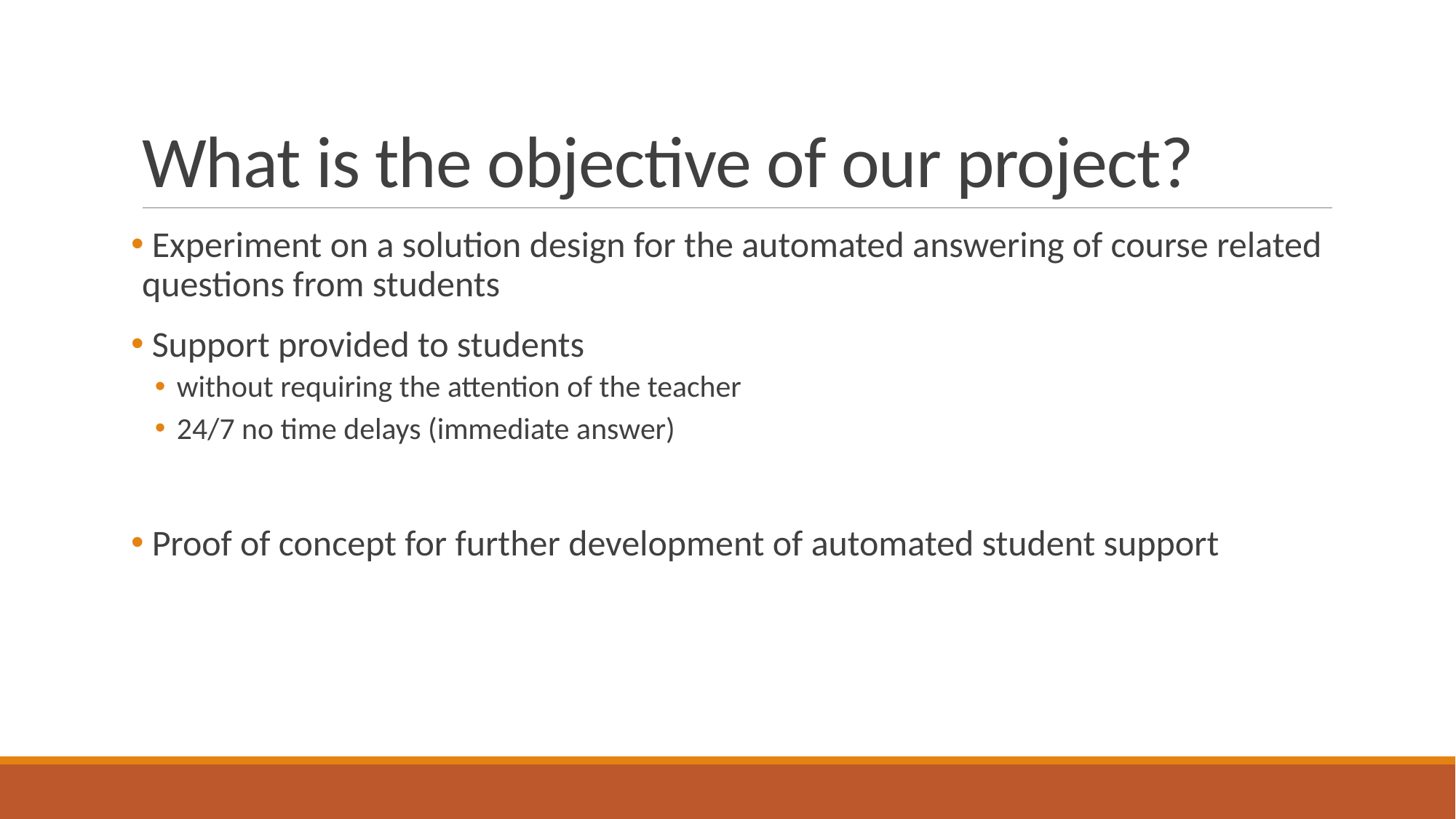

# What is the objective of our project?
 Experiment on a solution design for the automated answering of course related questions from students
 Support provided to students
without requiring the attention of the teacher
24/7 no time delays (immediate answer)

 Proof of concept for further development of automated student support